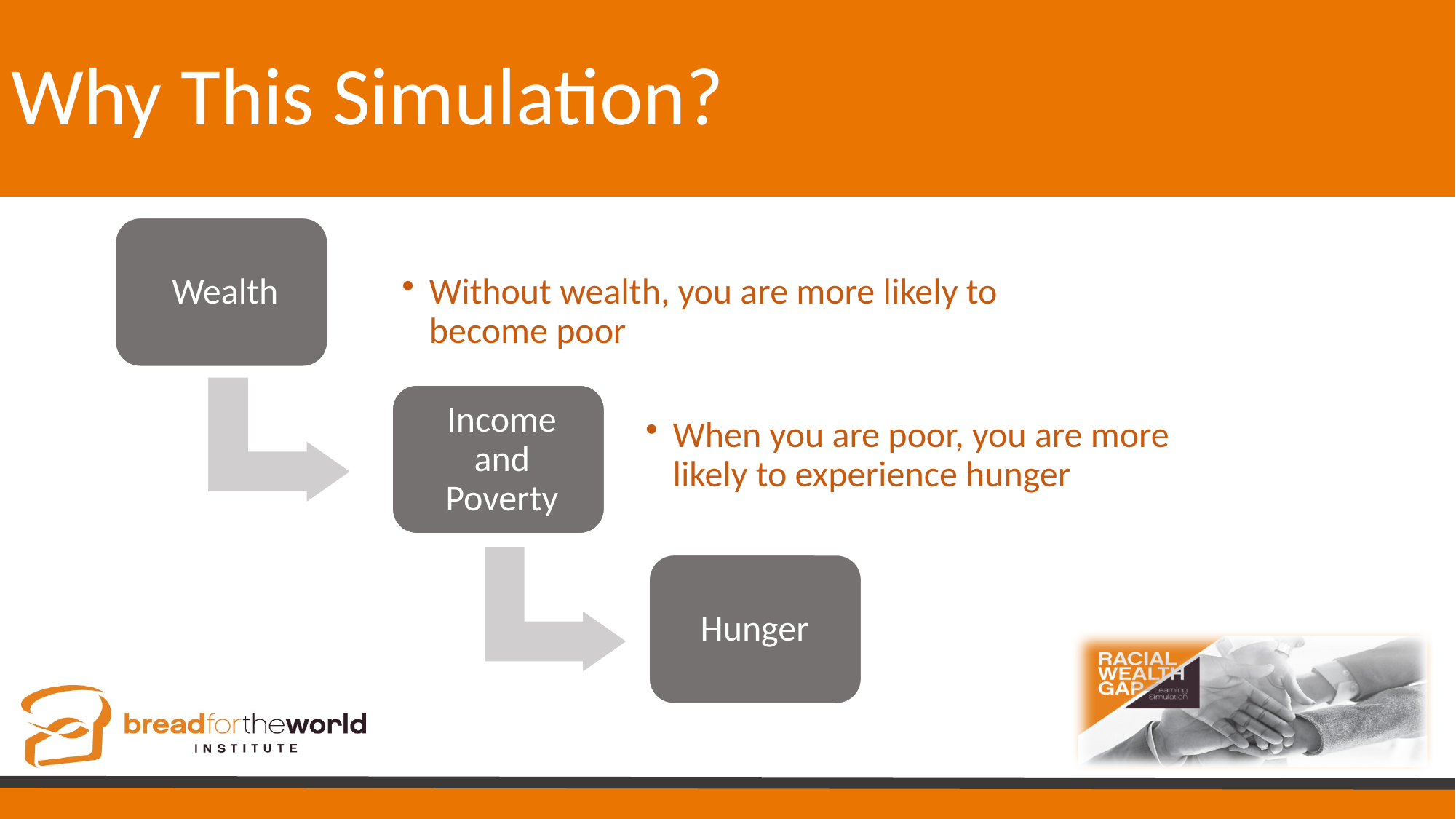

# Why This Simulation?
Wealth
Without wealth, you are more likely to become poor
Income and Poverty
When you are poor, you are more likely to experience hunger
Hunger